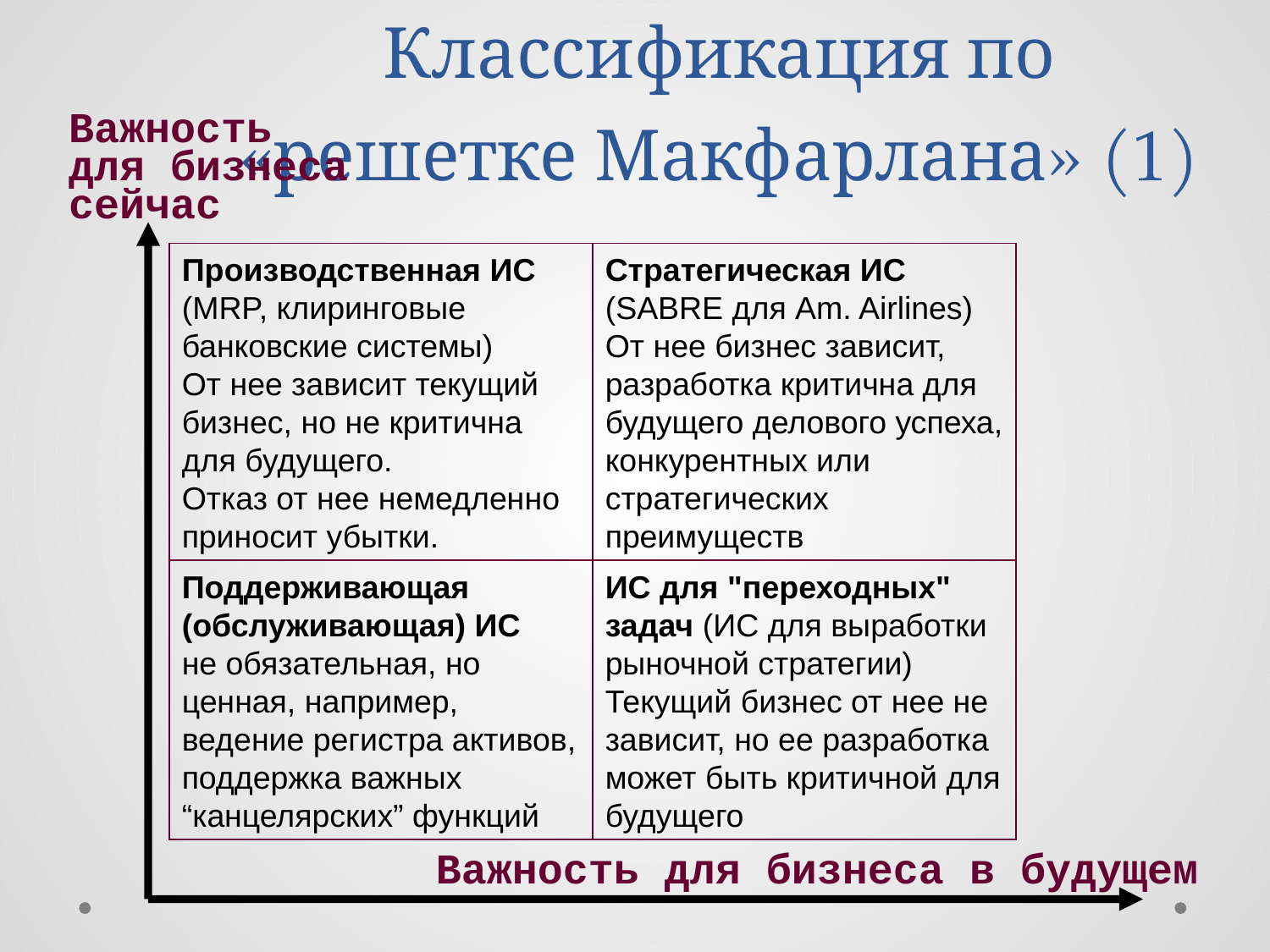

# Классификация по «решетке Макфарлана» (1)
Важность
для бизнеса
сейчас

Производственная ИС
(MRP, клиринговые банковские системы)
От нее зависит текущий бизнес, но не критична для будущего.
Отказ от нее немедленно приносит убытки.
Стратегическая ИС
(SABRE для Am. Airlines)
От нее бизнес зависит, разработка критична для будущего делового успеха, конкурентных или стратегических преимуществ
Поддерживающая (обслуживающая) ИС
не обязательная, но ценная, например, ведение регистра активов,
поддержка важных “канцелярских” функций
ИС для "переходных" задач (ИС для выработки рыночной стратегии)
Текущий бизнес от нее не зависит, но ее разработка может быть критичной для будущего
Важность для бизнеса в будущем